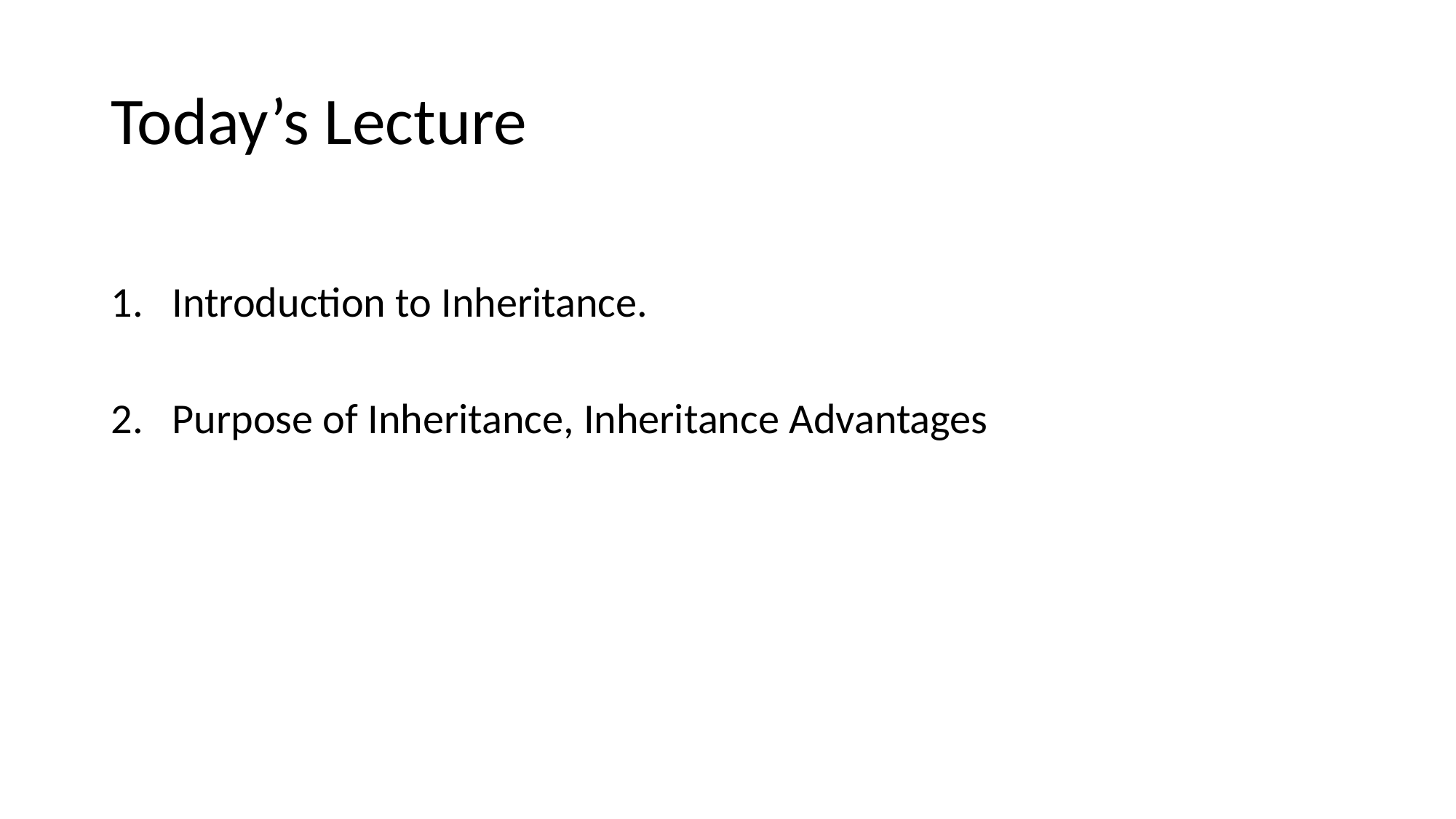

# Today’s Lecture
Introduction to Inheritance.
Purpose of Inheritance, Inheritance Advantages